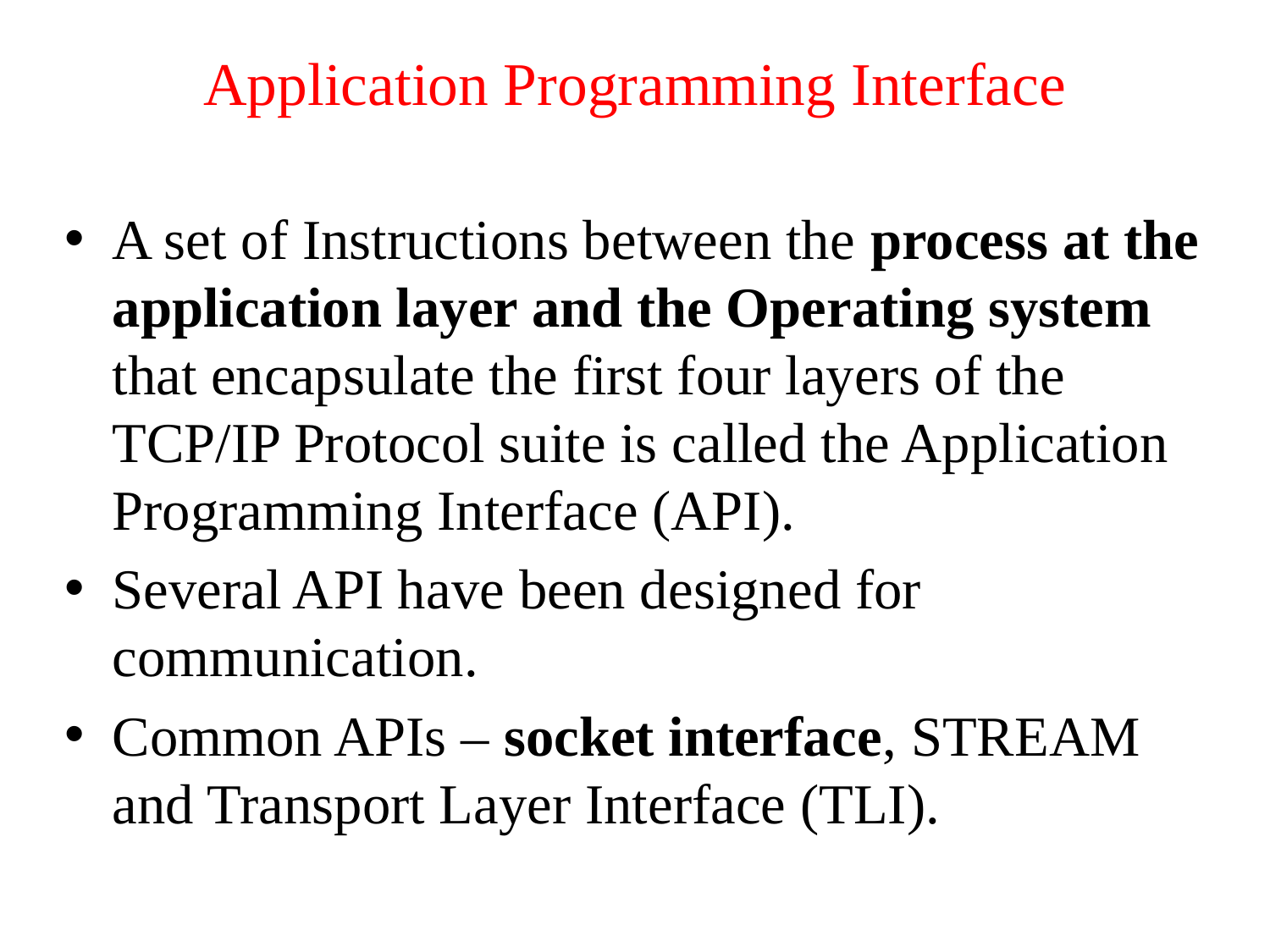

# Application Programming Interface
A set of Instructions between the process at the application layer and the Operating system that encapsulate the first four layers of the TCP/IP Protocol suite is called the Application Programming Interface (API).
Several API have been designed for communication.
Common APIs – socket interface, STREAM and Transport Layer Interface (TLI).